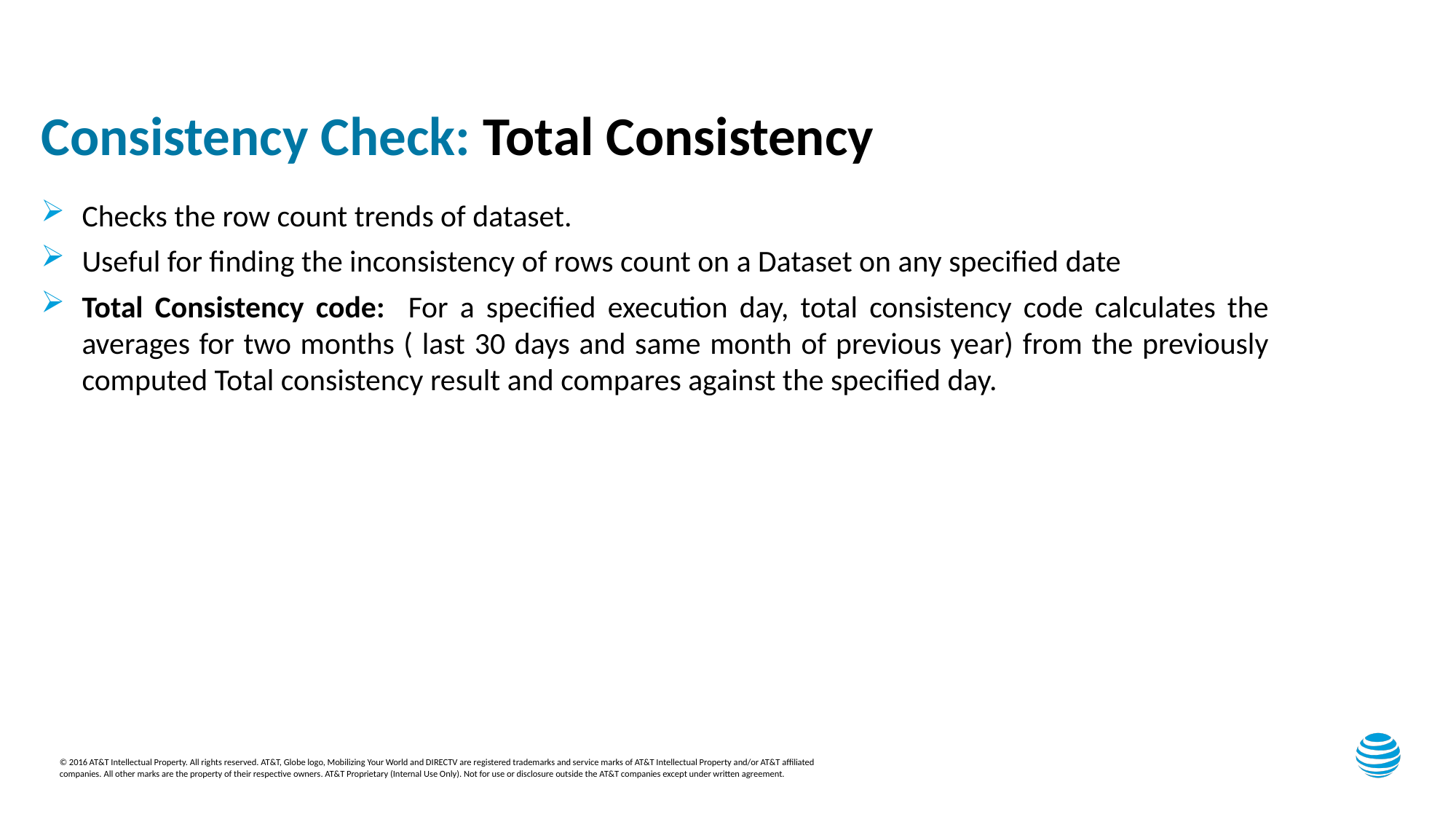

# Consistency Check: Total Consistency
Checks the row count trends of dataset.
Useful for finding the inconsistency of rows count on a Dataset on any specified date
Total Consistency code:  For a specified execution day, total consistency code calculates the averages for two months ( last 30 days and same month of previous year) from the previously computed Total consistency result and compares against the specified day.